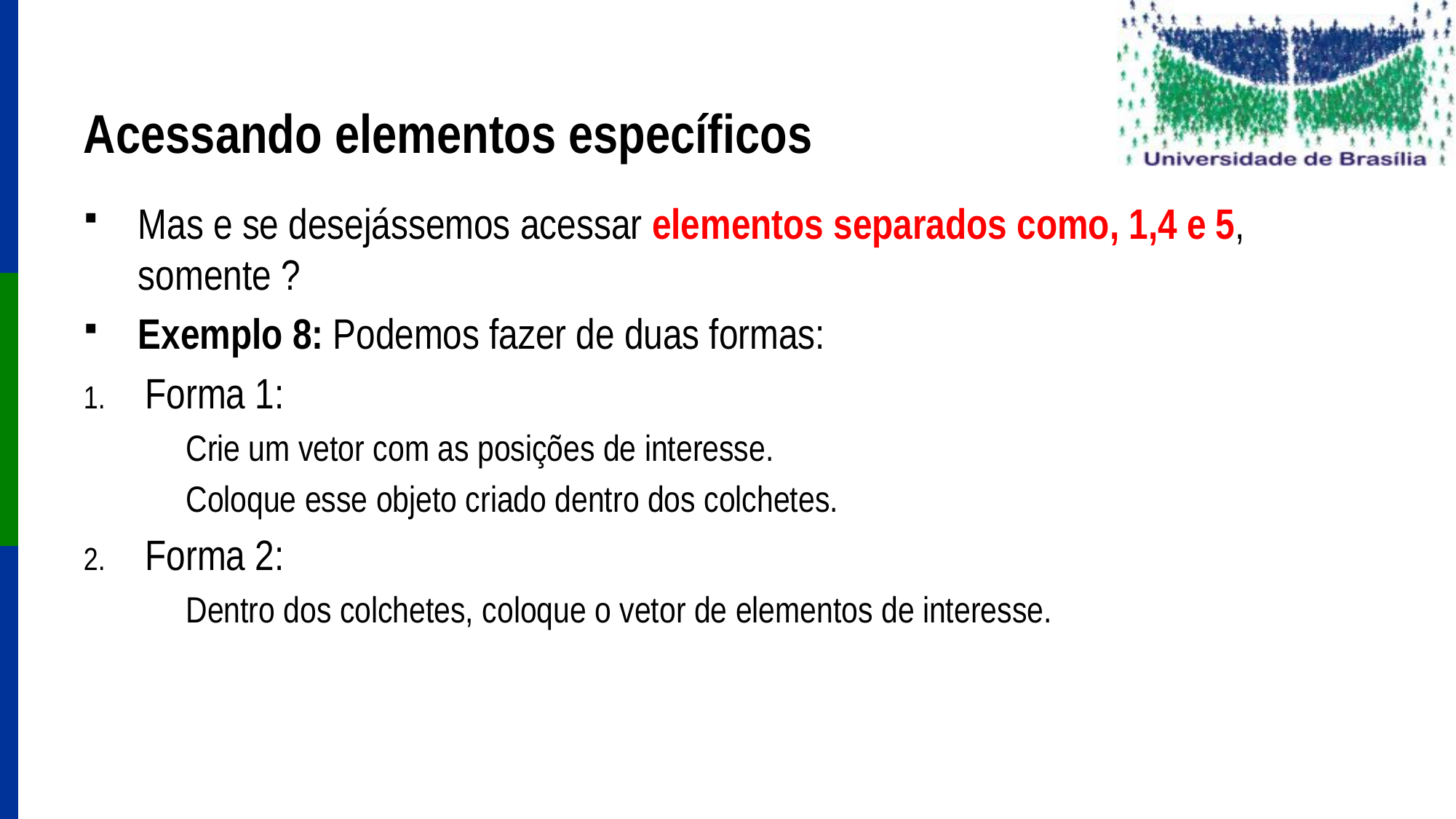

# Acessando elementos específicos
Mas e se desejássemos acessar elementos separados como, 1,4 e 5, somente ?
Exemplo 8: Podemos fazer de duas formas:
Forma 1:
Crie um vetor com as posições de interesse.
Coloque esse objeto criado dentro dos colchetes.
Forma 2:
Dentro dos colchetes, coloque o vetor de elementos de interesse.